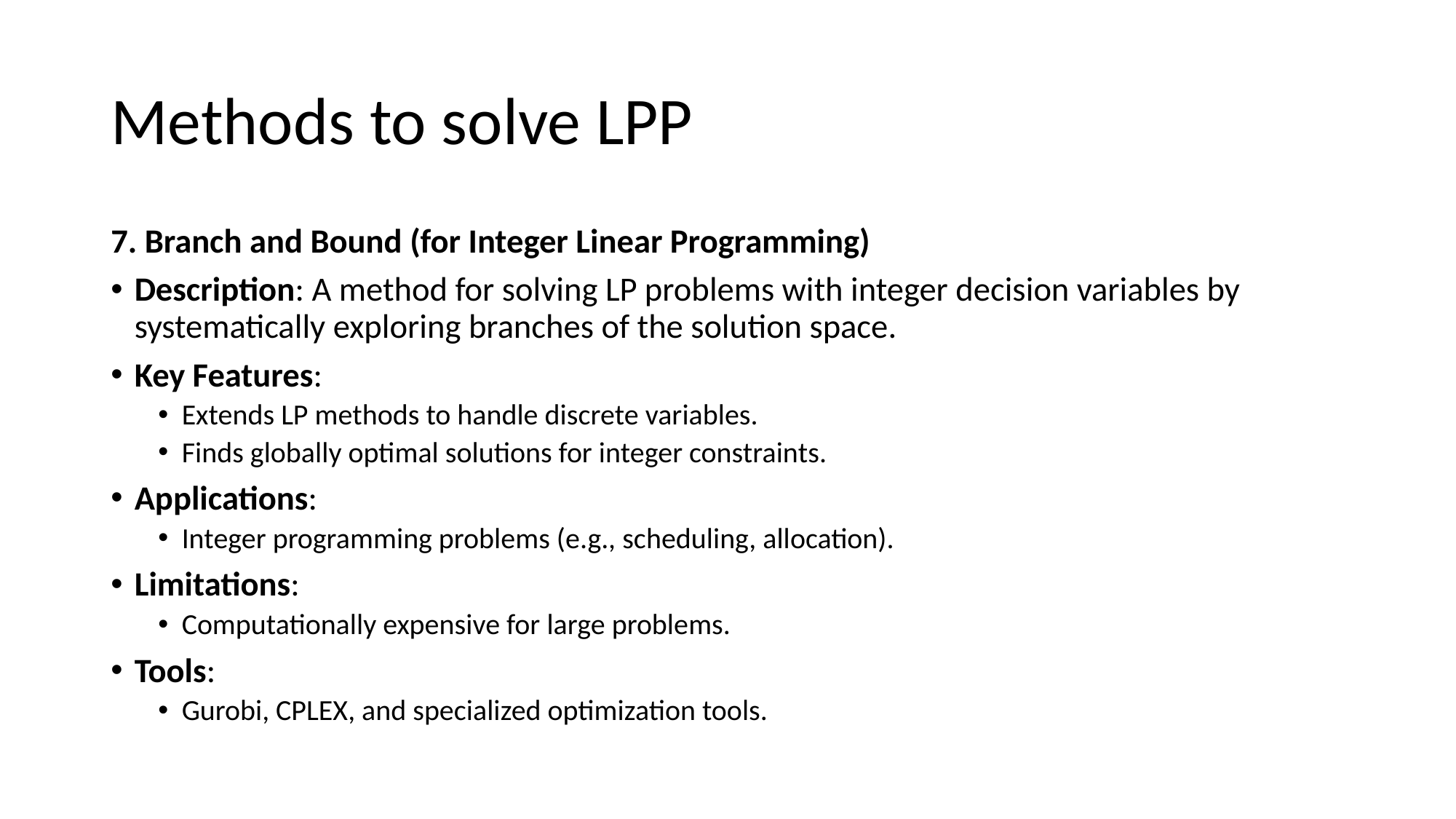

# Methods to solve LPP
7. Branch and Bound (for Integer Linear Programming)
Description: A method for solving LP problems with integer decision variables by systematically exploring branches of the solution space.
Key Features:
Extends LP methods to handle discrete variables.
Finds globally optimal solutions for integer constraints.
Applications:
Integer programming problems (e.g., scheduling, allocation).
Limitations:
Computationally expensive for large problems.
Tools:
Gurobi, CPLEX, and specialized optimization tools.